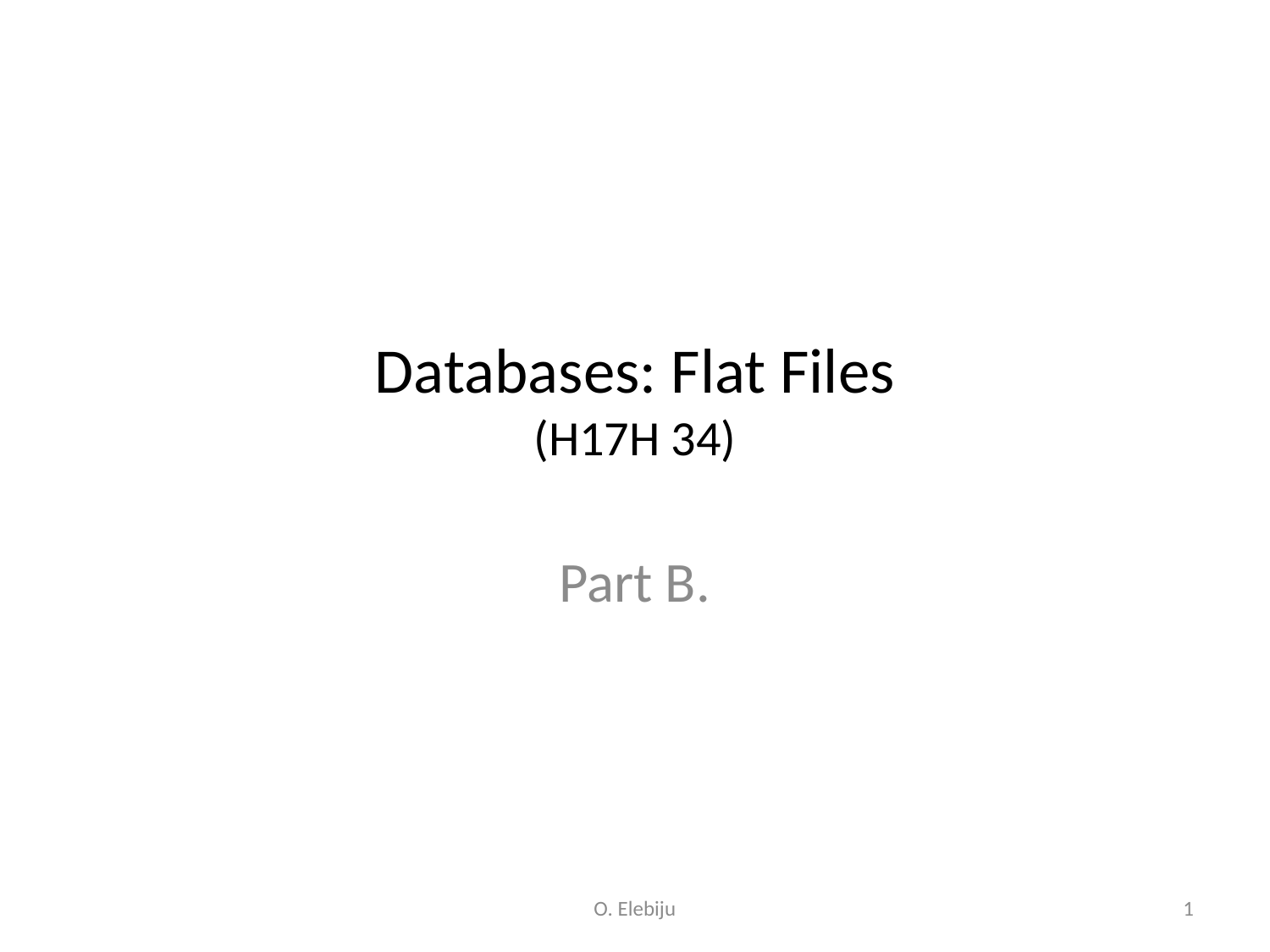

# Databases: Flat Files (H17H 34)
Part B.
O. Elebiju
1